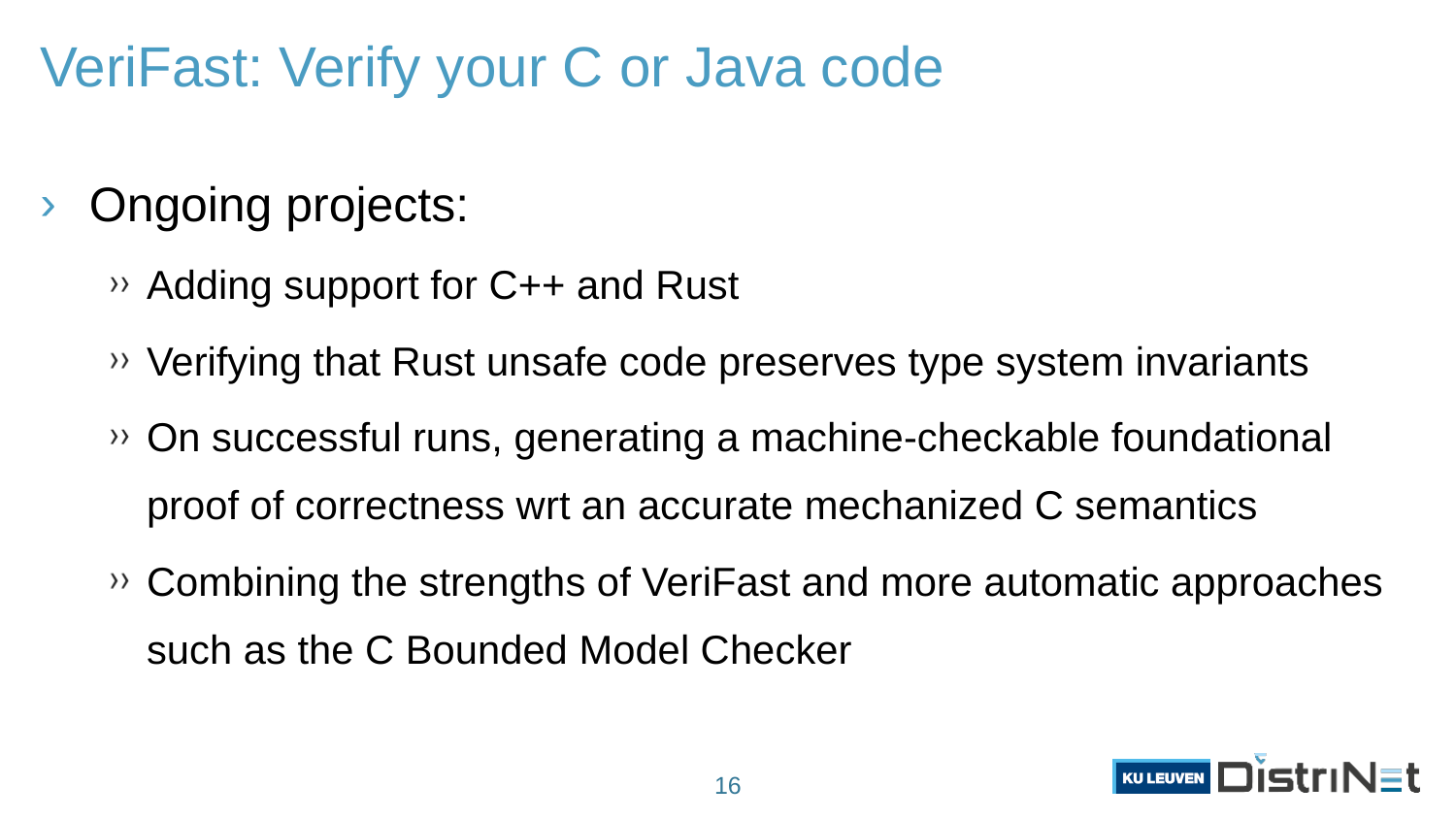

# VeriFast: Verify your C or Java code
Ongoing projects:
Adding support for C++ and Rust
Verifying that Rust unsafe code preserves type system invariants
On successful runs, generating a machine-checkable foundational proof of correctness wrt an accurate mechanized C semantics
Combining the strengths of VeriFast and more automatic approaches such as the C Bounded Model Checker
16